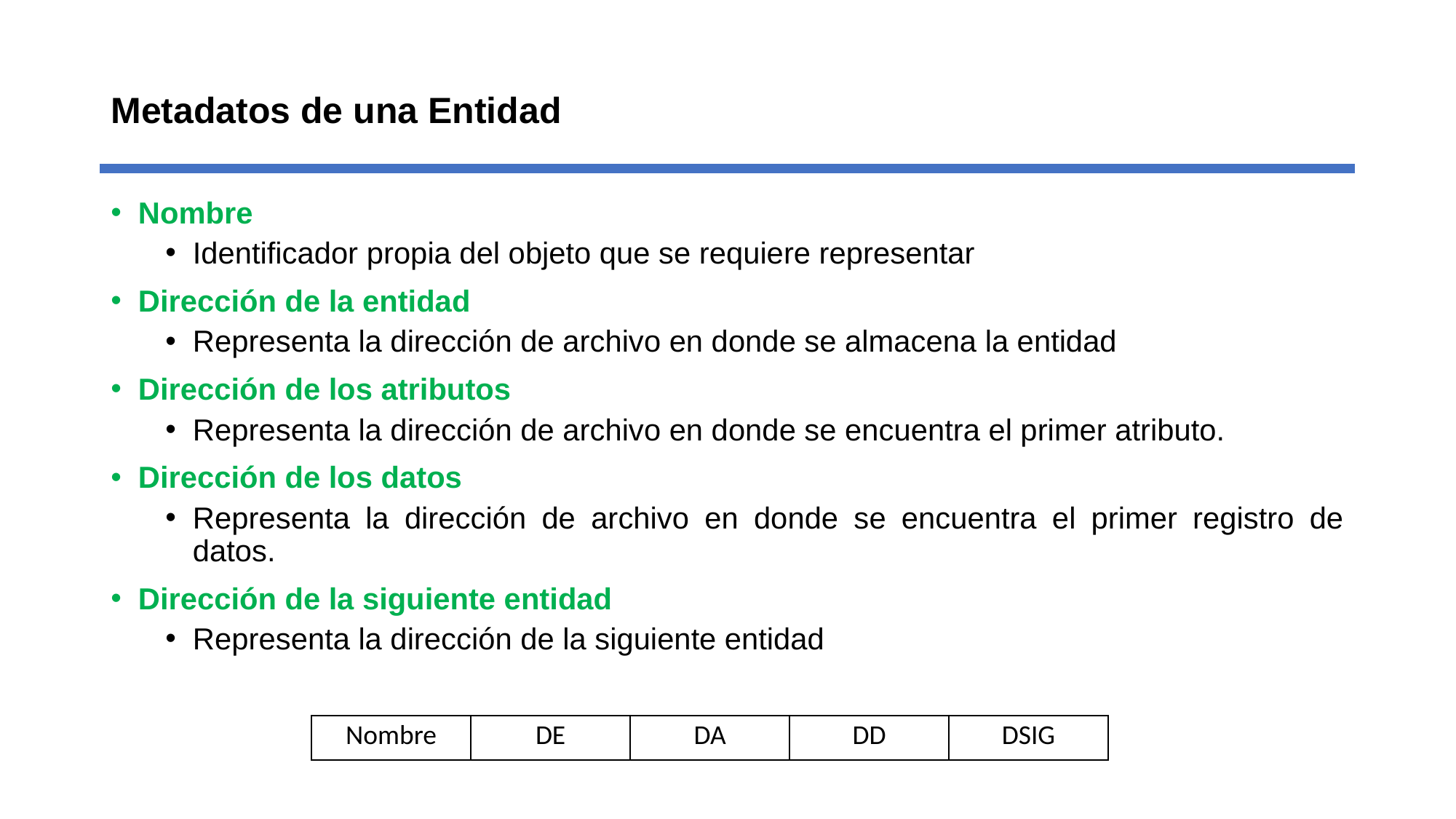

# Metadatos de una Entidad
Nombre
Identificador propia del objeto que se requiere representar
Dirección de la entidad
Representa la dirección de archivo en donde se almacena la entidad
Dirección de los atributos
Representa la dirección de archivo en donde se encuentra el primer atributo.
Dirección de los datos
Representa la dirección de archivo en donde se encuentra el primer registro de datos.
Dirección de la siguiente entidad
Representa la dirección de la siguiente entidad
| Nombre | DE | DA | DD | DSIG |
| --- | --- | --- | --- | --- |